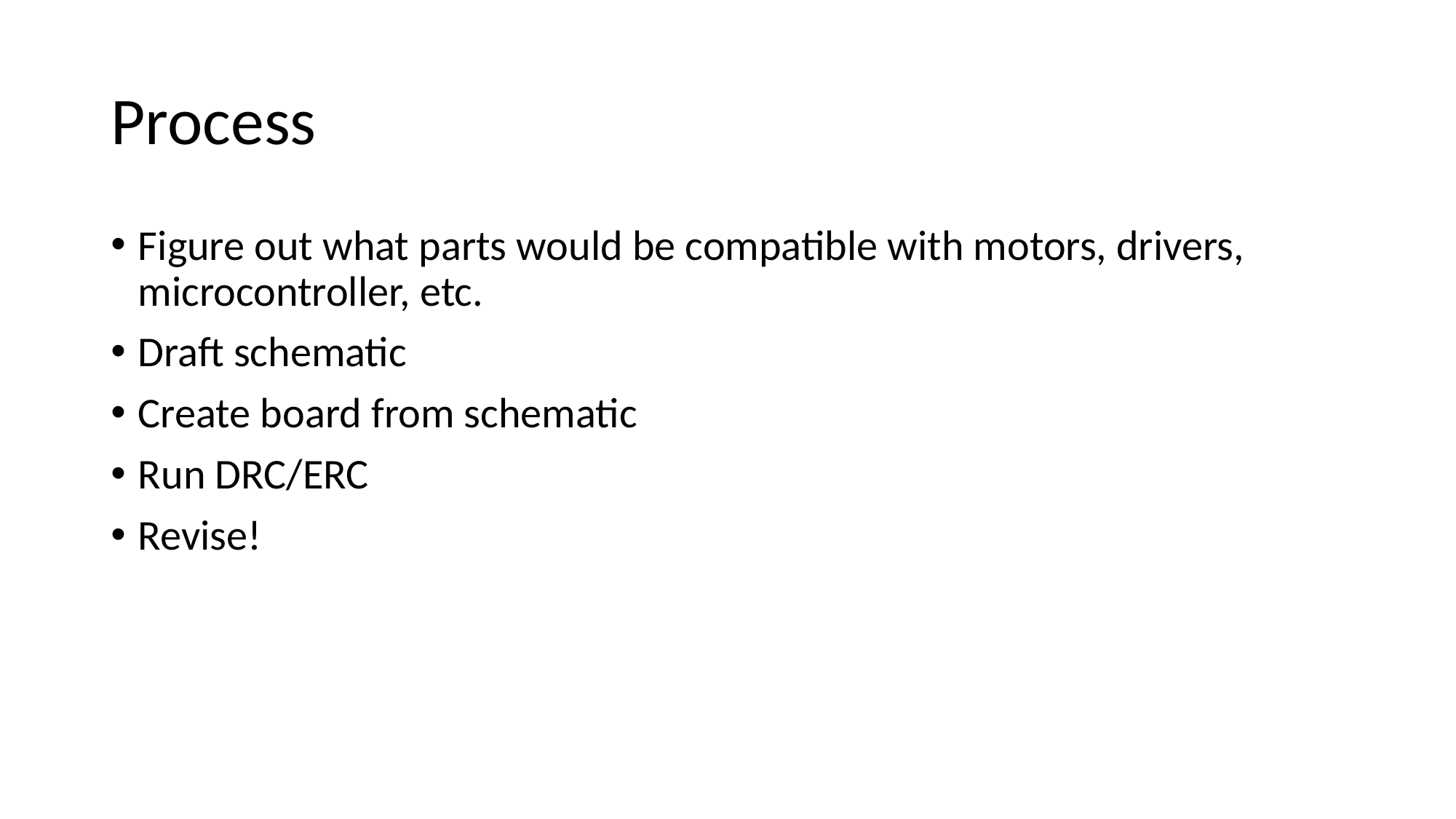

# Process
Figure out what parts would be compatible with motors, drivers, microcontroller, etc.
Draft schematic
Create board from schematic
Run DRC/ERC
Revise!